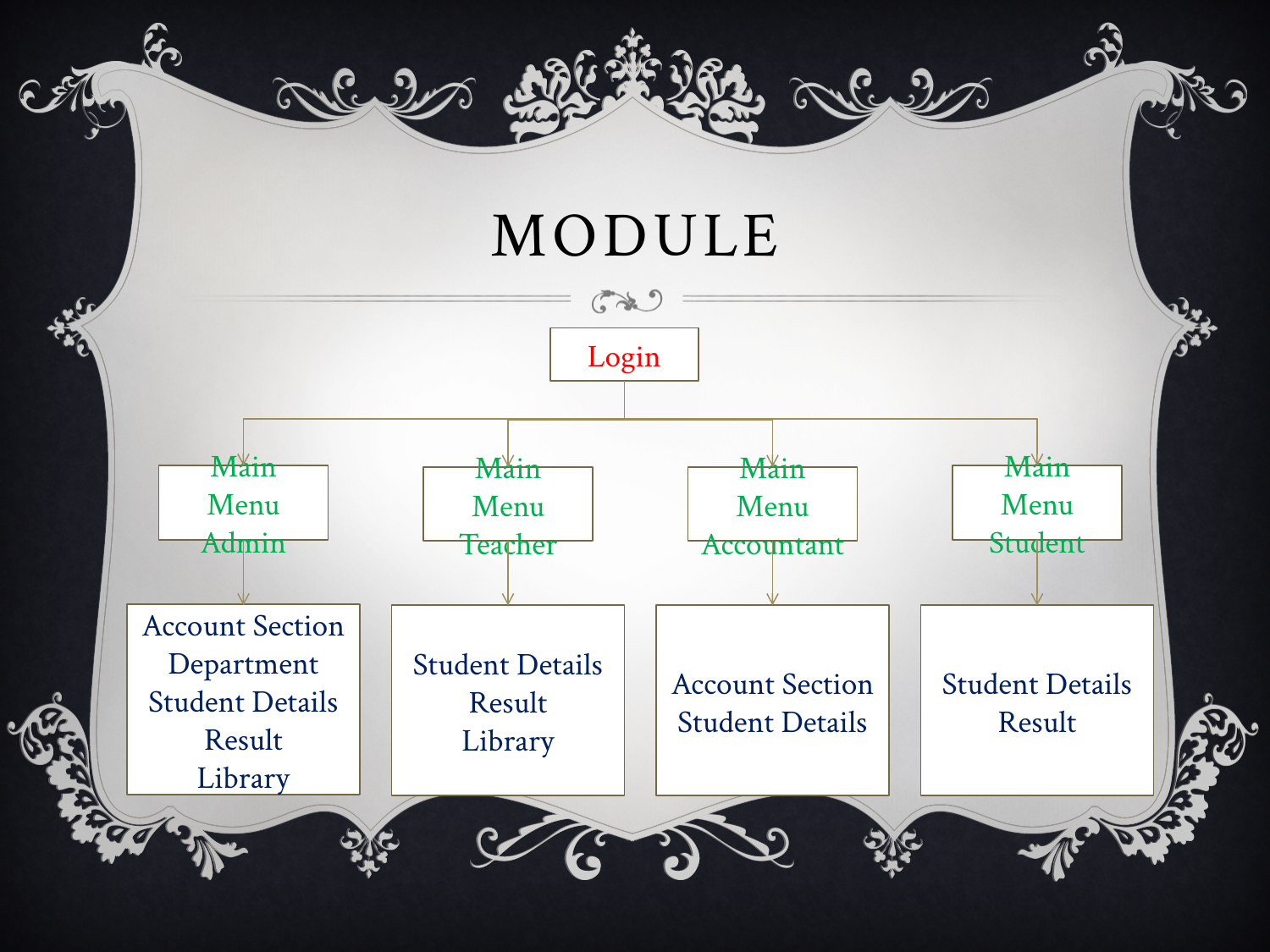

# Module
Login
Main Menu
Admin
Main Menu
Student
Main Menu
Teacher
Main Menu
Accountant
Account Section
Department
Student Details
Result
Library
Student Details
Result
Library
Account Section
Student Details
Student Details
Result